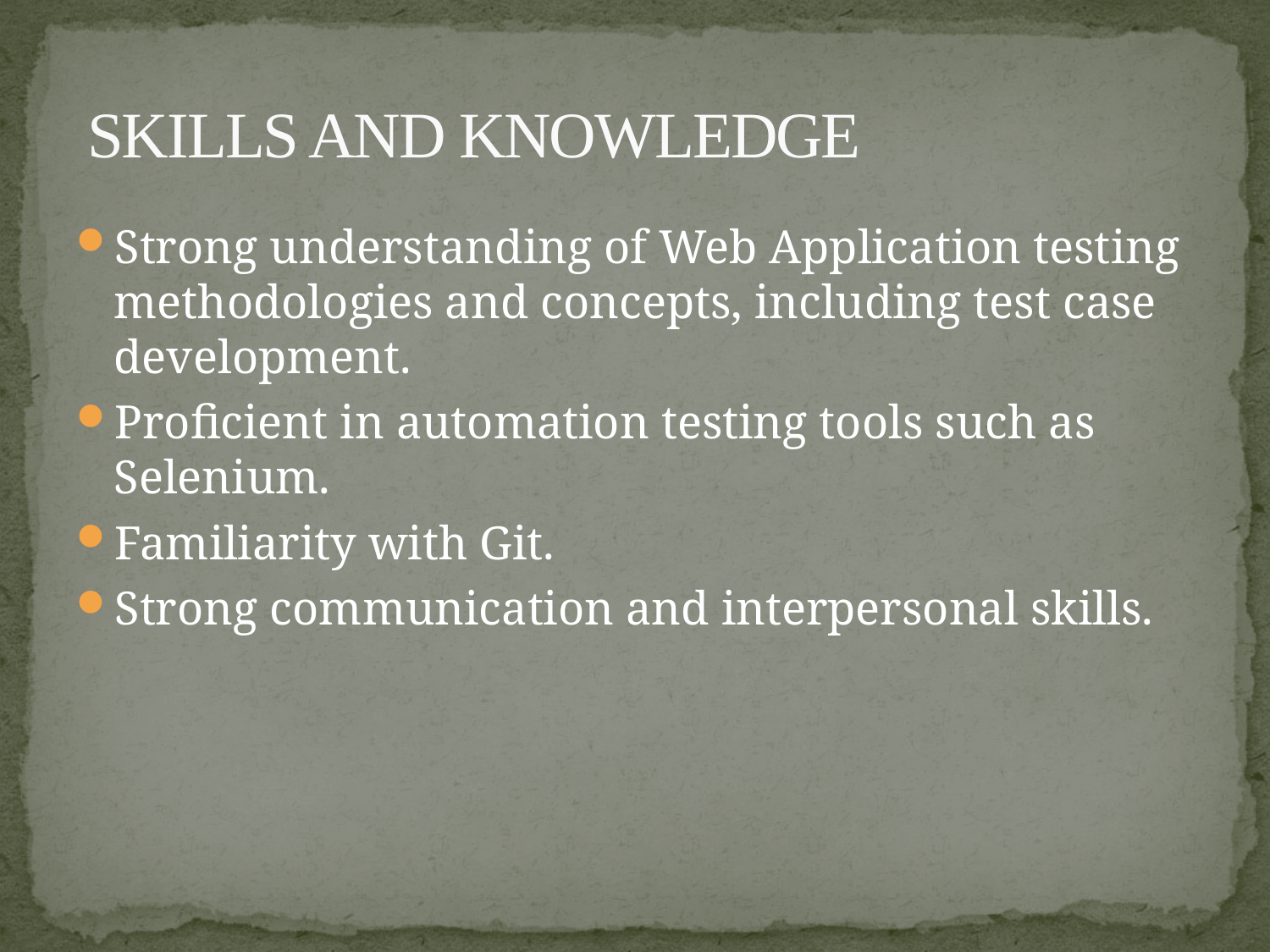

# SKILLS AND KNOWLEDGE
Strong understanding of Web Application testing methodologies and concepts, including test case development.
Proficient in automation testing tools such as Selenium.
Familiarity with Git.
Strong communication and interpersonal skills.